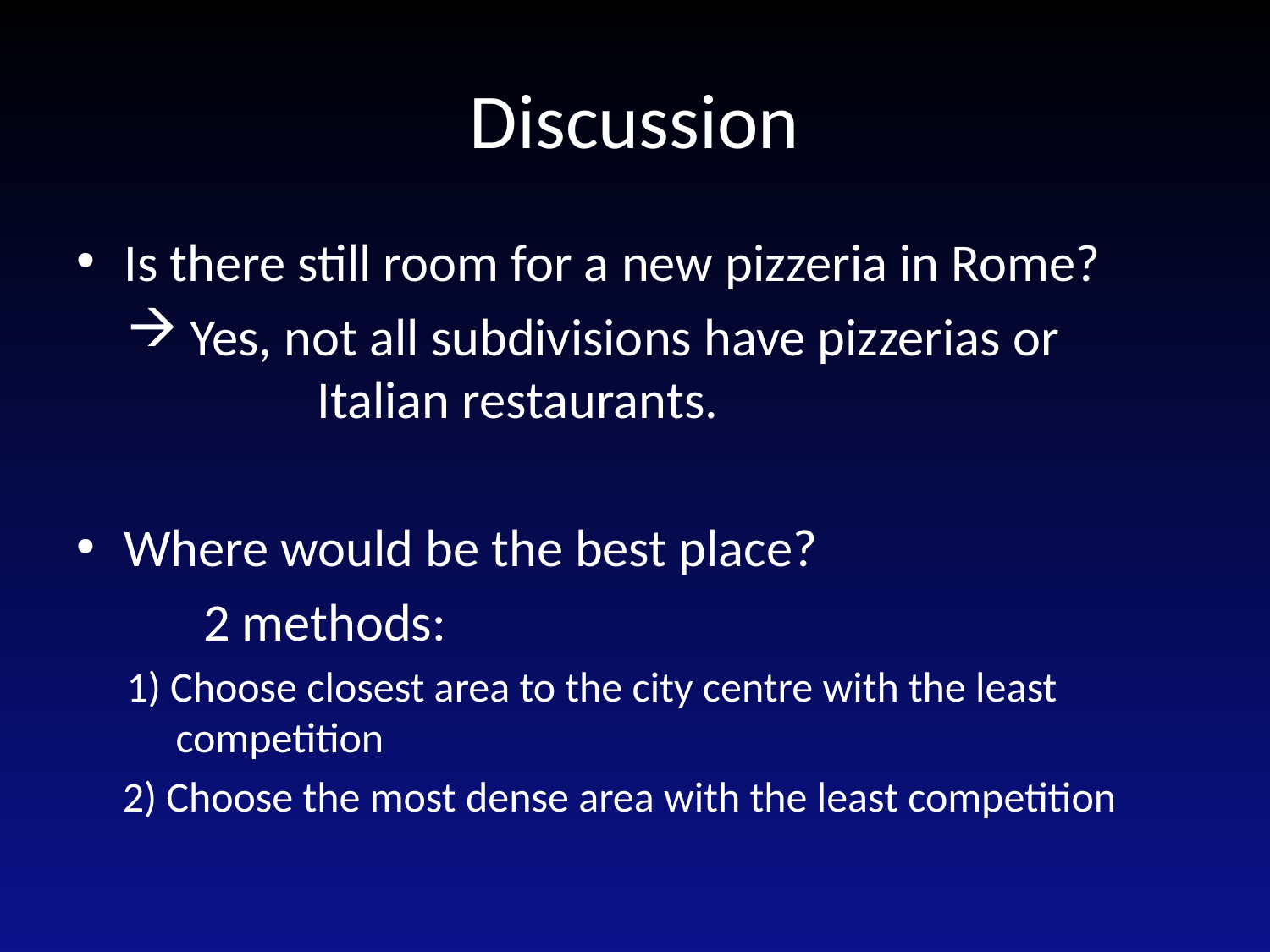

# Discussion
Is there still room for a new pizzeria in Rome?
Yes, not all subdivisions have pizzerias or 			Italian restaurants.

Where would be the best place?
	2 methods:
1) Choose closest area to the city centre with the least competition
 2) Choose the most dense area with the least competition